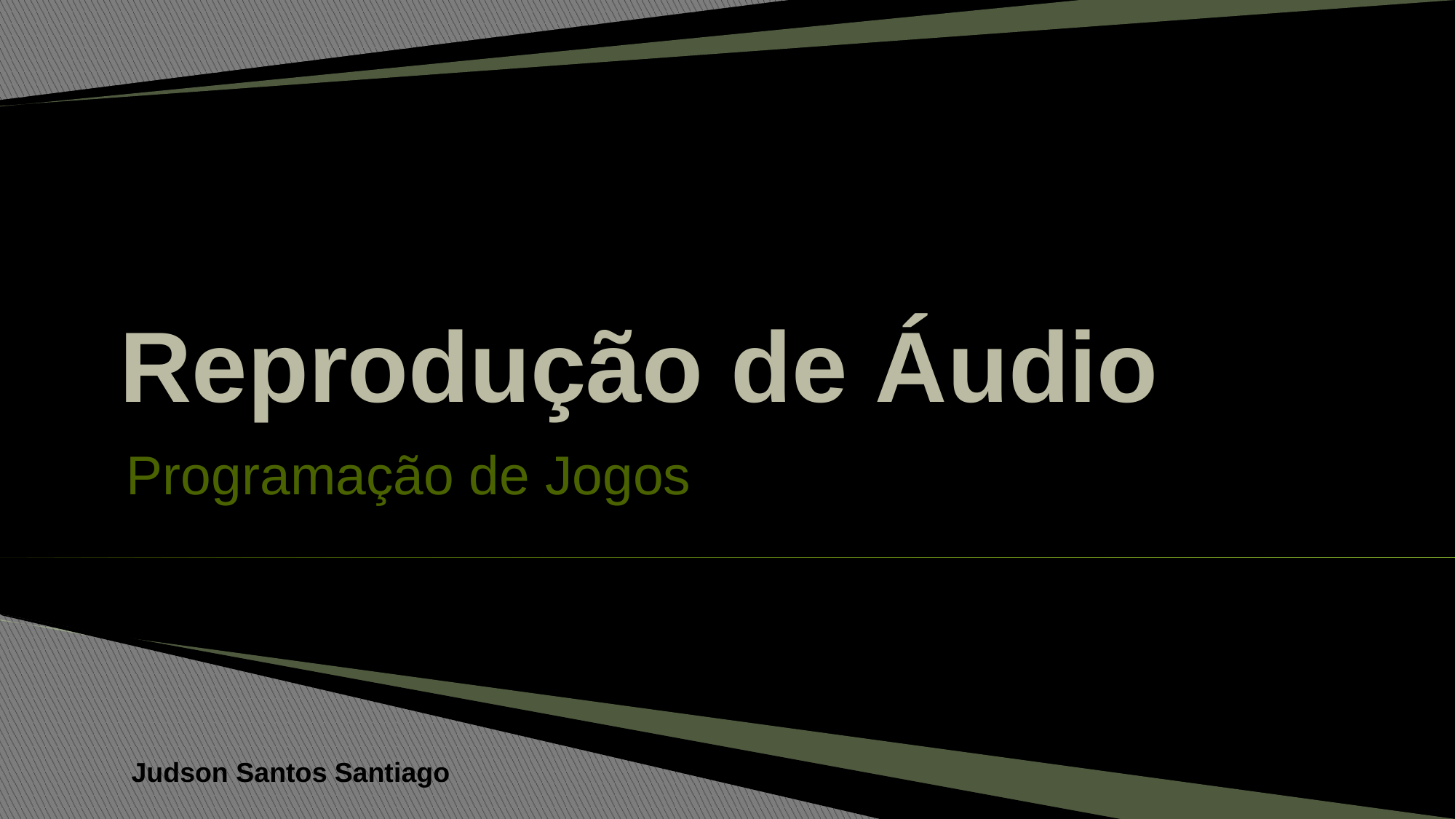

# Reprodução de Áudio
Programação de Jogos